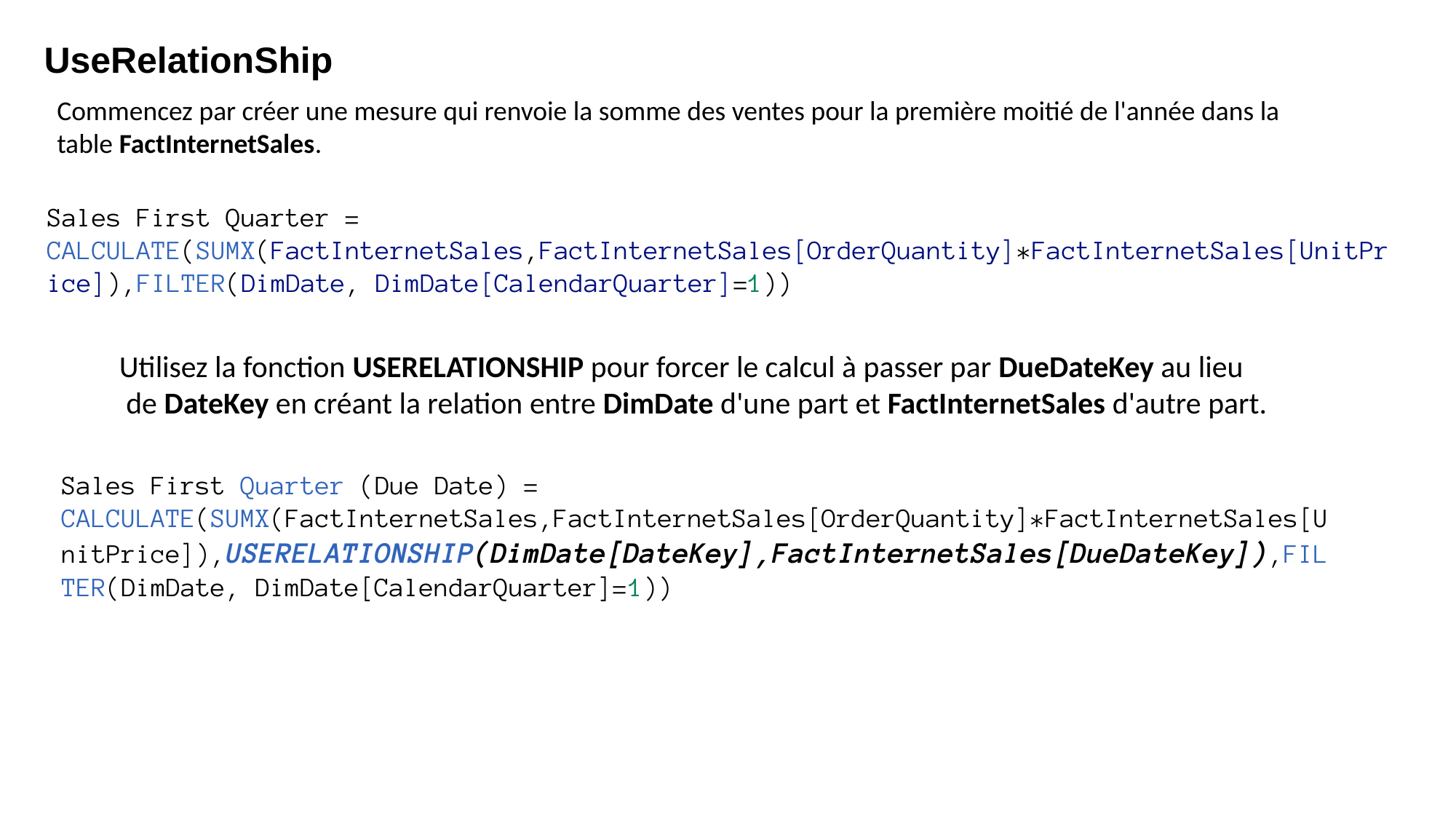

UseRelationShip
Commencez par créer une mesure qui renvoie la somme des ventes pour la première moitié de l'année dans la table FactInternetSales.
Sales First Quarter = CALCULATE(SUMX(FactInternetSales,FactInternetSales[OrderQuantity]*FactInternetSales[UnitPrice]),FILTER(DimDate, DimDate[CalendarQuarter]=1))
Utilisez la fonction USERELATIONSHIP pour forcer le calcul à passer par DueDateKey au lieu
 de DateKey en créant la relation entre DimDate d'une part et FactInternetSales d'autre part.
Sales First Quarter (Due Date) = CALCULATE(SUMX(FactInternetSales,FactInternetSales[OrderQuantity]*FactInternetSales[UnitPrice]),USERELATIONSHIP(DimDate[DateKey],FactInternetSales[DueDateKey]),FILTER(DimDate, DimDate[CalendarQuarter]=1))